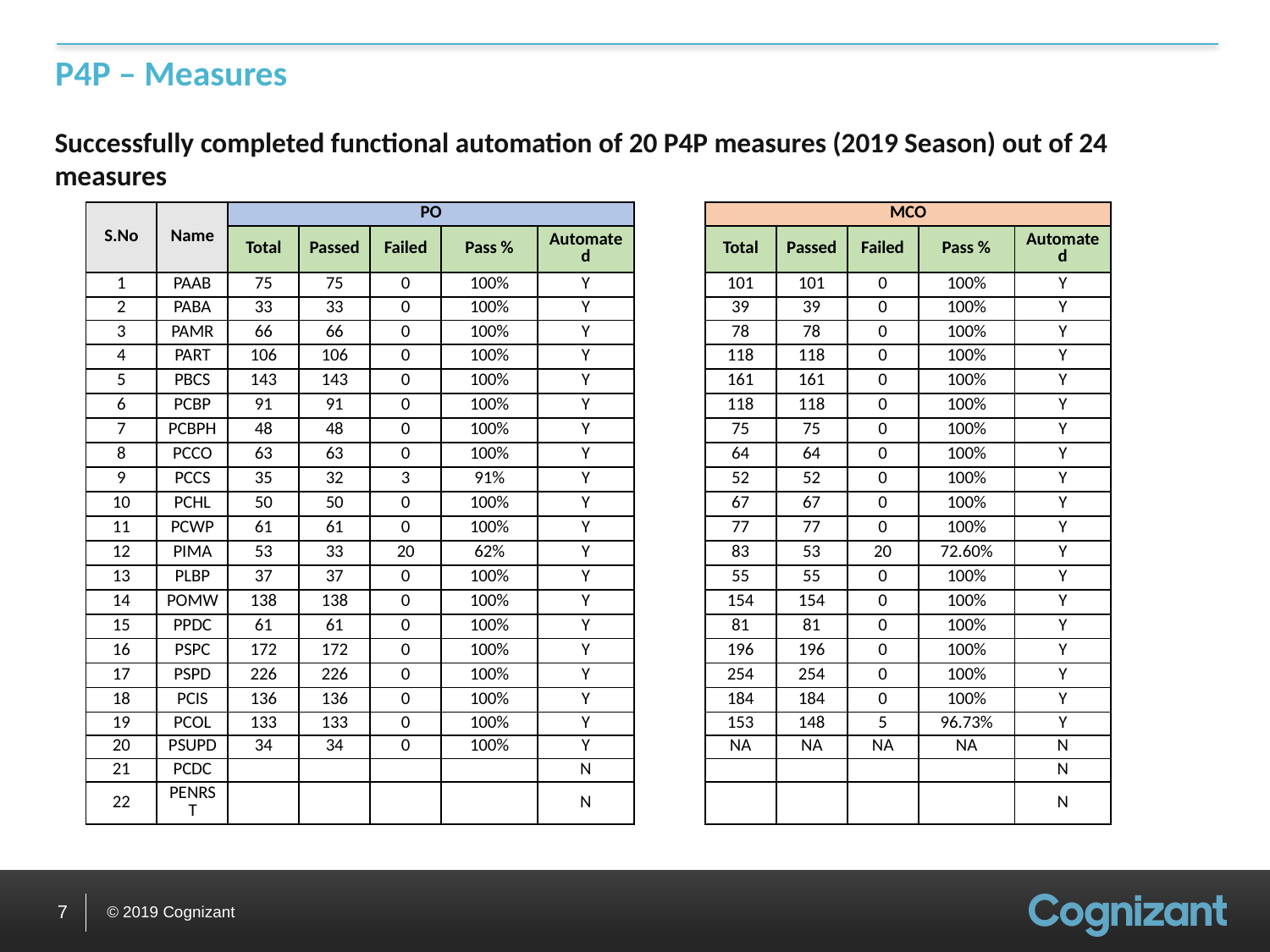

# P4P – Measures
Successfully completed functional automation of 20 P4P measures (2019 Season) out of 24 measures

| S.No | Name | PO |  |  |  |  |  | MCO |  |  |  |  |
| --- | --- | --- | --- | --- | --- | --- | --- | --- | --- | --- | --- | --- |
|  |  | Total | Passed | Failed | Pass % | Automated |  | Total | Passed | Failed | Pass % | Automated |
| 1 | PAAB | 75 | 75 | 0 | 100% | Y |  | 101 | 101 | 0 | 100% | Y |
| 2 | PABA | 33 | 33 | 0 | 100% | Y |  | 39 | 39 | 0 | 100% | Y |
| 3 | PAMR | 66 | 66 | 0 | 100% | Y |  | 78 | 78 | 0 | 100% | Y |
| 4 | PART | 106 | 106 | 0 | 100% | Y |  | 118 | 118 | 0 | 100% | Y |
| 5 | PBCS | 143 | 143 | 0 | 100% | Y |  | 161 | 161 | 0 | 100% | Y |
| 6 | PCBP | 91 | 91 | 0 | 100% | Y |  | 118 | 118 | 0 | 100% | Y |
| 7 | PCBPH | 48 | 48 | 0 | 100% | Y |  | 75 | 75 | 0 | 100% | Y |
| 8 | PCCO | 63 | 63 | 0 | 100% | Y |  | 64 | 64 | 0 | 100% | Y |
| 9 | PCCS | 35 | 32 | 3 | 91% | Y |  | 52 | 52 | 0 | 100% | Y |
| 10 | PCHL | 50 | 50 | 0 | 100% | Y |  | 67 | 67 | 0 | 100% | Y |
| 11 | PCWP | 61 | 61 | 0 | 100% | Y |  | 77 | 77 | 0 | 100% | Y |
| 12 | PIMA | 53 | 33 | 20 | 62% | Y |  | 83 | 53 | 20 | 72.60% | Y |
| 13 | PLBP | 37 | 37 | 0 | 100% | Y |  | 55 | 55 | 0 | 100% | Y |
| 14 | POMW | 138 | 138 | 0 | 100% | Y |  | 154 | 154 | 0 | 100% | Y |
| 15 | PPDC | 61 | 61 | 0 | 100% | Y |  | 81 | 81 | 0 | 100% | Y |
| 16 | PSPC | 172 | 172 | 0 | 100% | Y |  | 196 | 196 | 0 | 100% | Y |
| 17 | PSPD | 226 | 226 | 0 | 100% | Y |  | 254 | 254 | 0 | 100% | Y |
| 18 | PCIS | 136 | 136 | 0 | 100% | Y |  | 184 | 184 | 0 | 100% | Y |
| 19 | PCOL | 133 | 133 | 0 | 100% | Y |  | 153 | 148 | 5 | 96.73% | Y |
| 20 | PSUPD | 34 | 34 | 0 | 100% | Y |  | NA | NA | NA | NA | N |
| 21 | PCDC |  |  |  |  | N |  |  |  |  |  | N |
| 22 | PENRST |  |  |  |  | N |  |  |  |  |  | N |
7